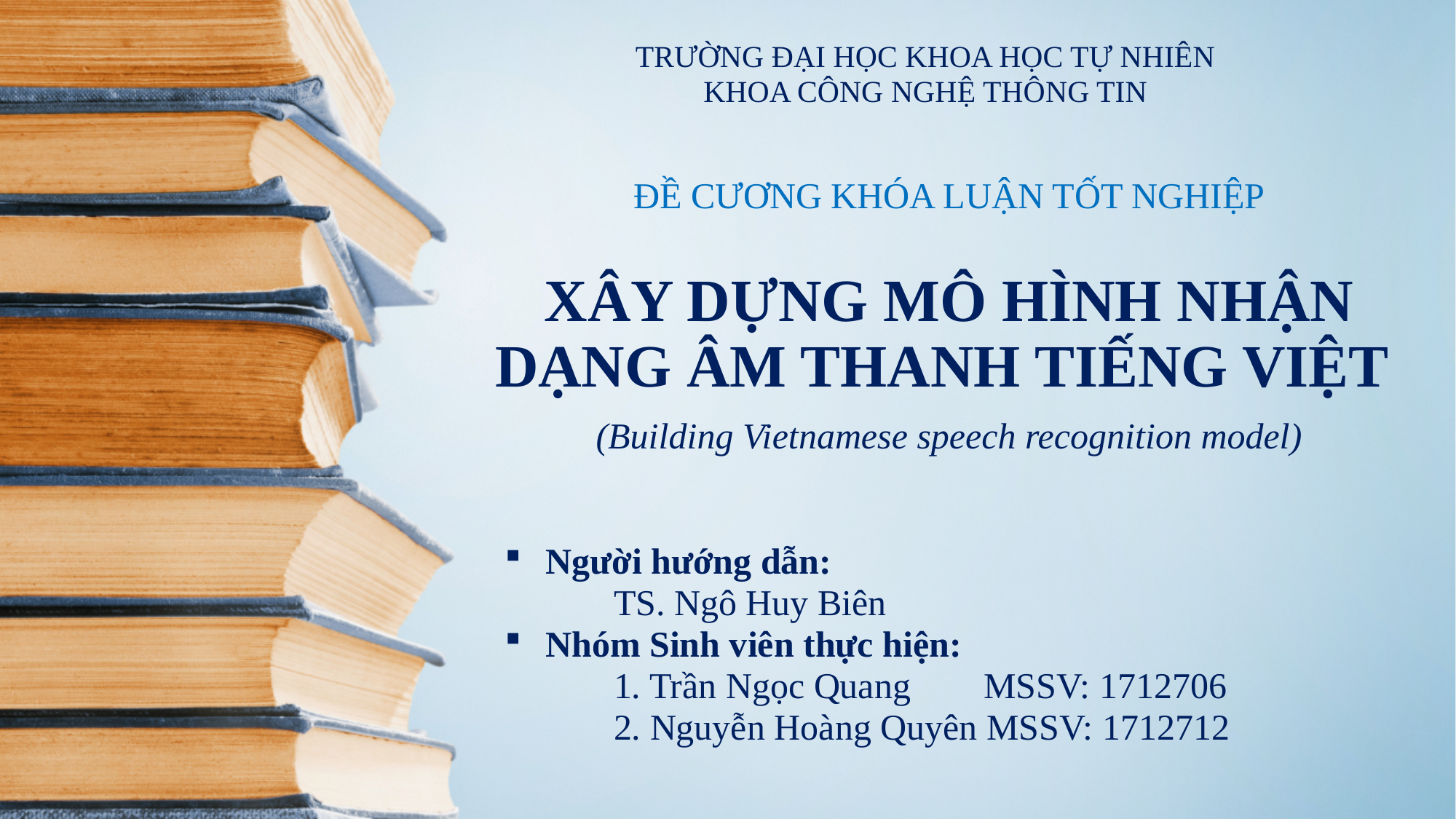

TRƯỜNG ĐẠI HỌC KHOA HỌC TỰ NHIÊN
KHOA CÔNG NGHỆ THÔNG TIN
ĐỀ CƯƠNG KHÓA LUẬN TỐT NGHIỆP
XÂY DỰNG MÔ HÌNH NHẬN DẠNG ÂM THANH TIẾNG VIỆT
(Building Vietnamese speech recognition model)
Người hướng dẫn:
	TS. Ngô Huy Biên
Nhóm Sinh viên thực hiện:
	1. Trần Ngọc Quang        MSSV: 1712706
	2. Nguyễn Hoàng Quyên MSSV: 1712712